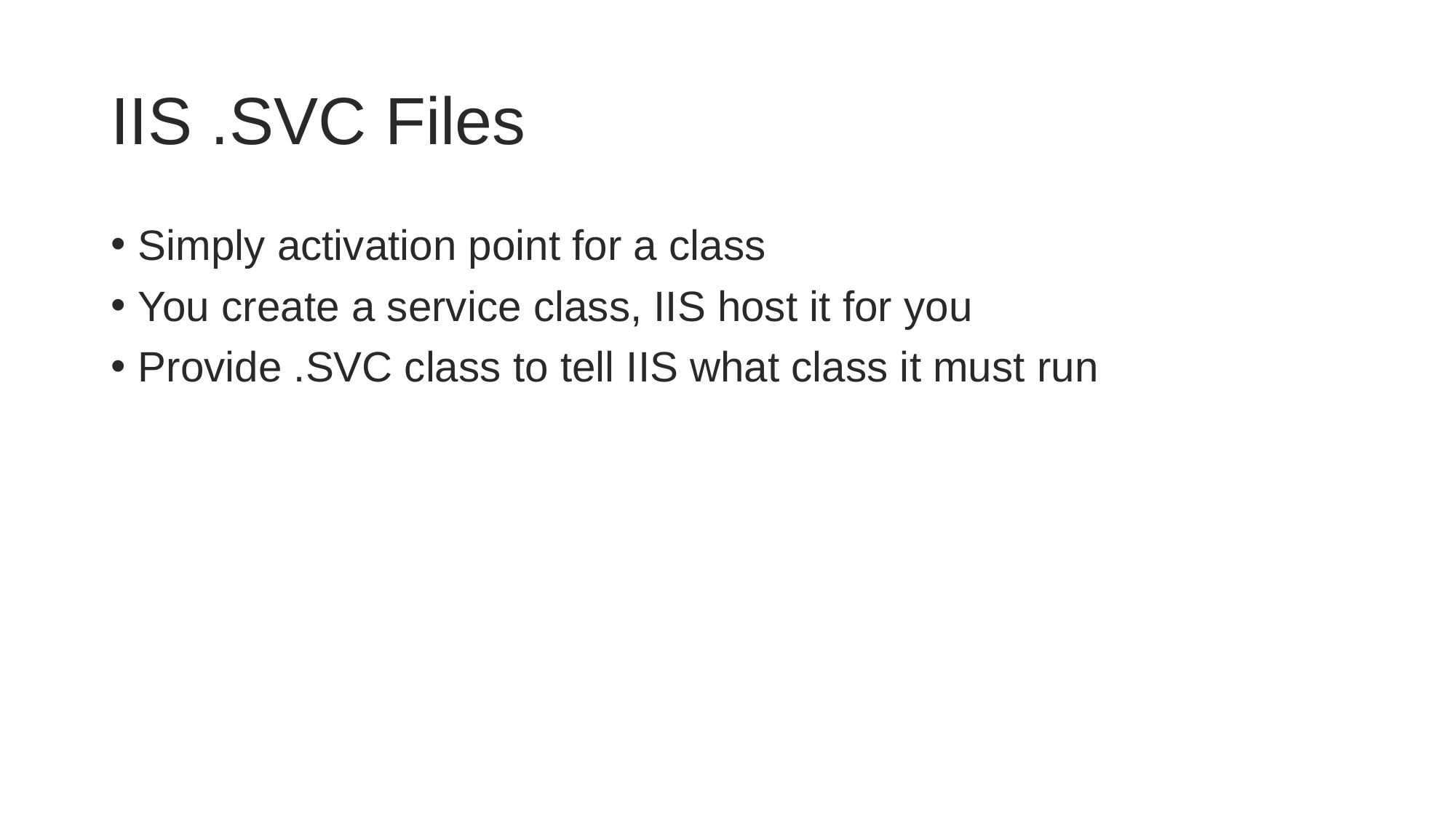

# IIS .SVC Files
Simply activation point for a class
You create a service class, IIS host it for you
Provide .SVC class to tell IIS what class it must run